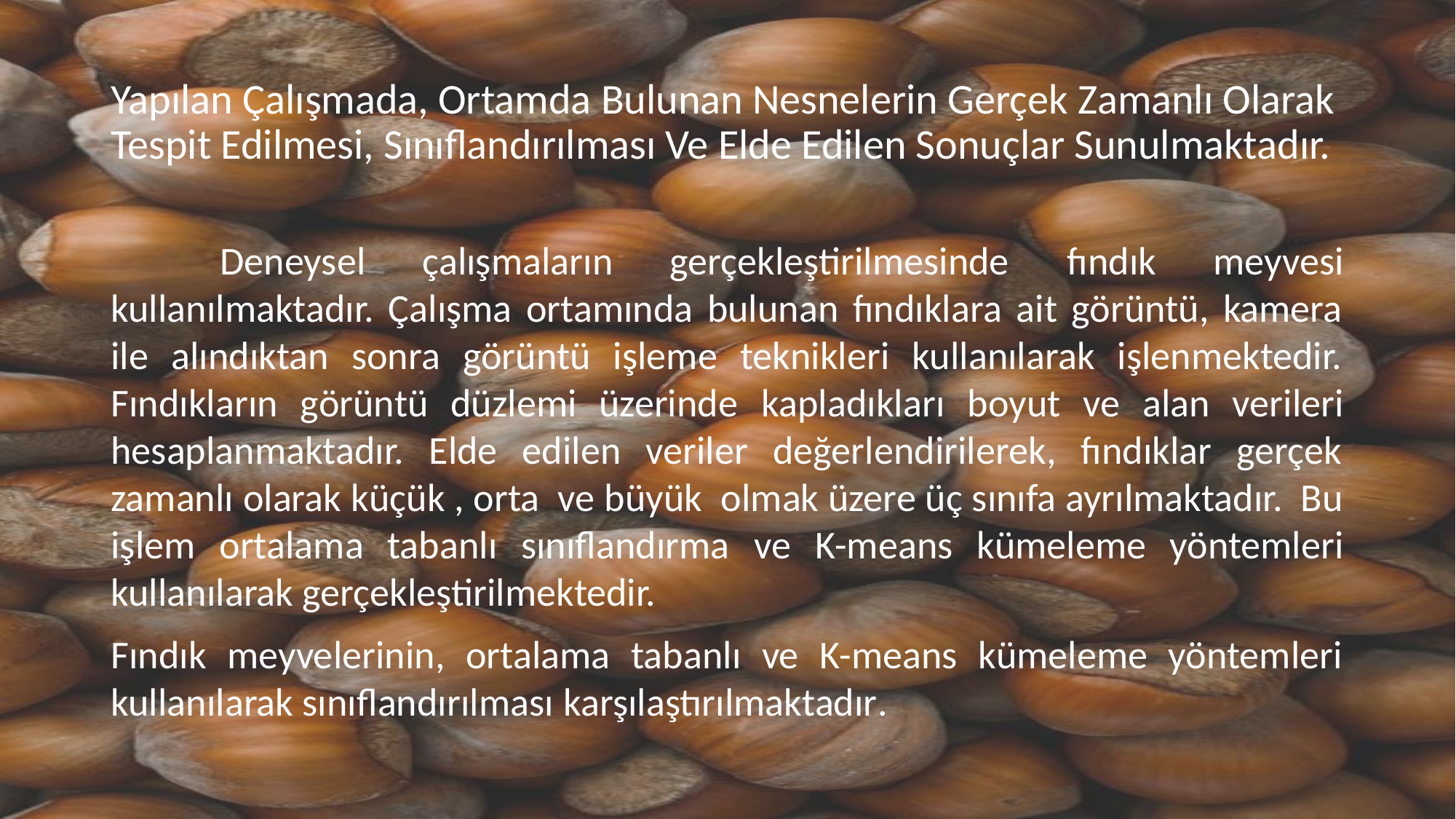

# Yapılan Çalışmada, Ortamda Bulunan Nesnelerin Gerçek Zamanlı Olarak Tespit Edilmesi, Sınıflandırılması Ve Elde Edilen Sonuçlar Sunulmaktadır.
	Deneysel çalışmaların gerçekleştirilmesinde fındık meyvesi kullanılmaktadır. Çalışma ortamında bulunan fındıklara ait görüntü, kamera ile alındıktan sonra görüntü işleme teknikleri kullanılarak işlenmektedir. Fındıkların görüntü düzlemi üzerinde kapladıkları boyut ve alan verileri hesaplanmaktadır. Elde edilen veriler değerlendirilerek, fındıklar gerçek zamanlı olarak küçük , orta  ve büyük  olmak üzere üç sınıfa ayrılmaktadır.  Bu işlem ortalama tabanlı sınıflandırma ve K-means kümeleme yöntemleri kullanılarak gerçekleştirilmektedir.
Fındık meyvelerinin, ortalama tabanlı ve K-means kümeleme yöntemleri kullanılarak sınıflandırılması karşılaştırılmaktadır.